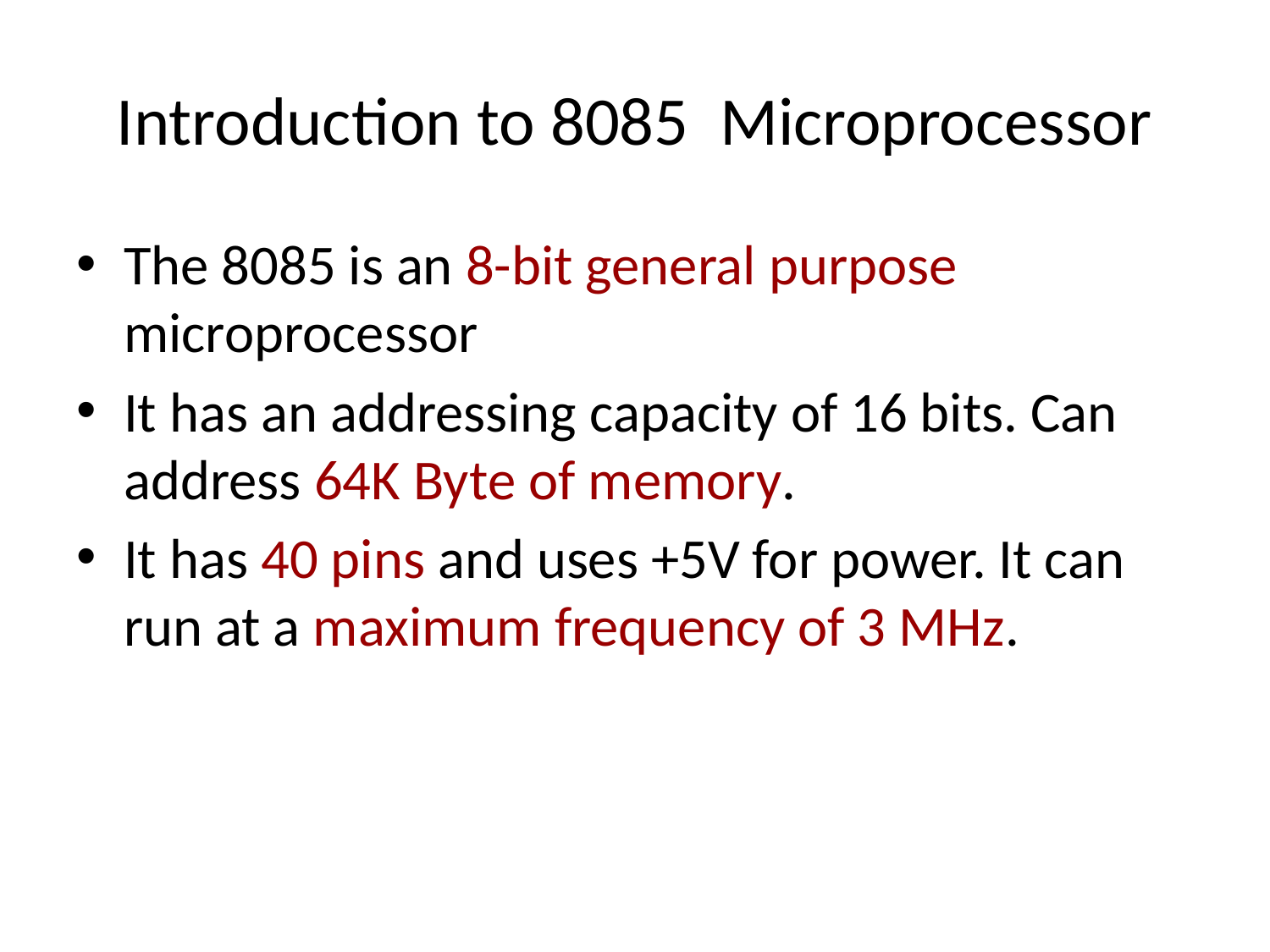

# Introduction to 8085  Microprocessor
The 8085 is an 8-bit general purpose microprocessor
It has an addressing capacity of 16 bits. Can address 64K Byte of memory.
It has 40 pins and uses +5V for power. It can run at a maximum frequency of 3 MHz.